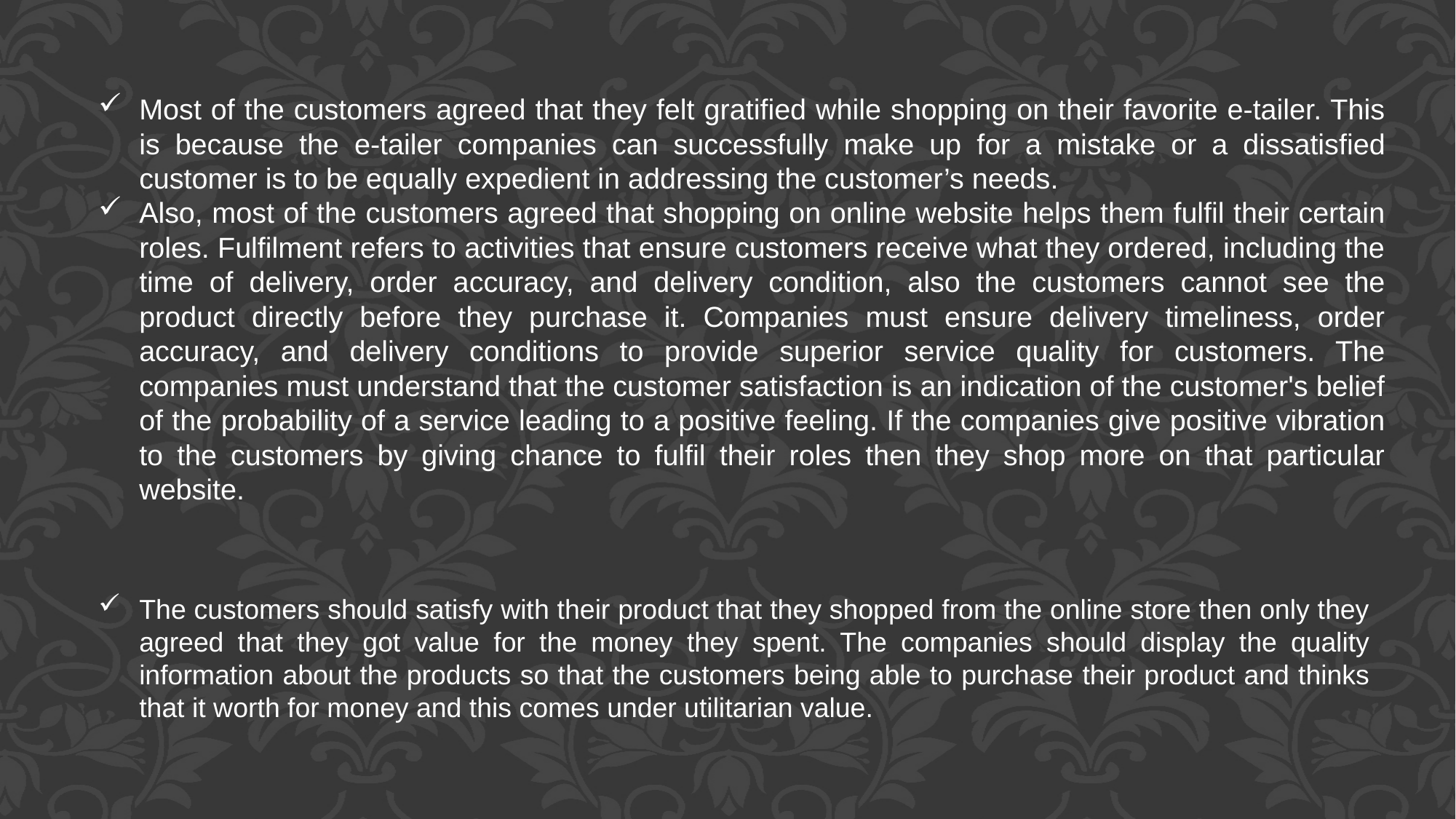

Most of the customers agreed that they felt gratified while shopping on their favorite e-tailer. This is because the e-tailer companies can successfully make up for a mistake or a dissatisfied customer is to be equally expedient in addressing the customer’s needs.
Also, most of the customers agreed that shopping on online website helps them fulfil their certain roles. Fulfilment refers to activities that ensure customers receive what they ordered, including the time of delivery, order accuracy, and delivery condition, also the customers cannot see the product directly before they purchase it. Companies must ensure delivery timeliness, order accuracy, and delivery conditions to provide superior service quality for customers. The companies must understand that the customer satisfaction is an indication of the customer's belief of the probability of a service leading to a positive feeling. If the companies give positive vibration to the customers by giving chance to fulfil their roles then they shop more on that particular website.
The customers should satisfy with their product that they shopped from the online store then only they agreed that they got value for the money they spent. The companies should display the quality information about the products so that the customers being able to purchase their product and thinks that it worth for money and this comes under utilitarian value.